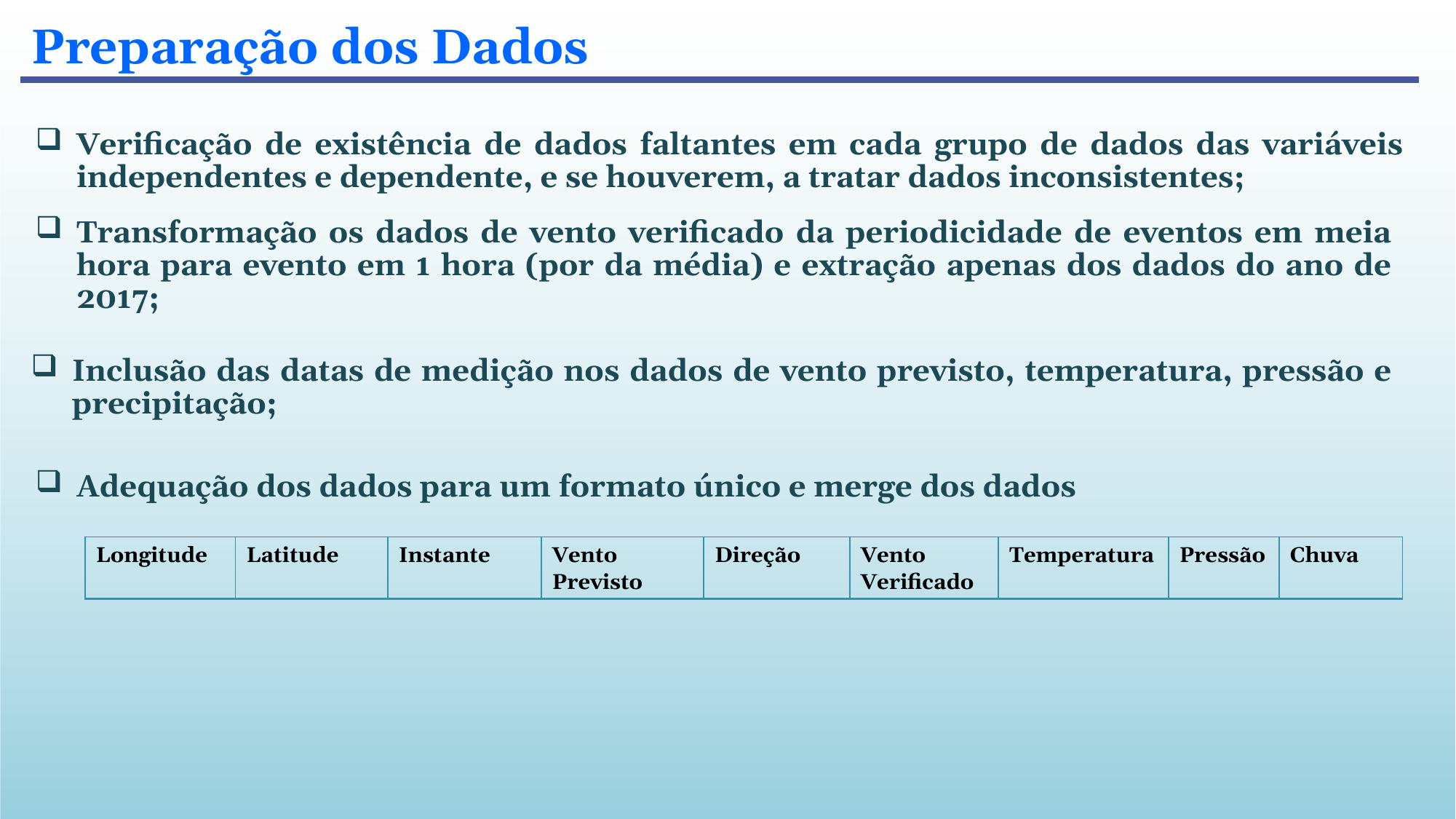

Preparação dos Dados
Verificação de existência de dados faltantes em cada grupo de dados das variáveis independentes e dependente, e se houverem, a tratar dados inconsistentes;

Transformação os dados de vento verificado da periodicidade de eventos em meia hora para evento em 1 hora (por da média) e extração apenas dos dados do ano de 2017;

Inclusão das datas de medição nos dados de vento previsto, temperatura, pressão e precipitação;

Adequação dos dados para um formato único e merge dos dados
| Longitude | Latitude | Instante | Vento Previsto | Direção | Vento Verificado | Temperatura | Pressão | Chuva |
| --- | --- | --- | --- | --- | --- | --- | --- | --- |